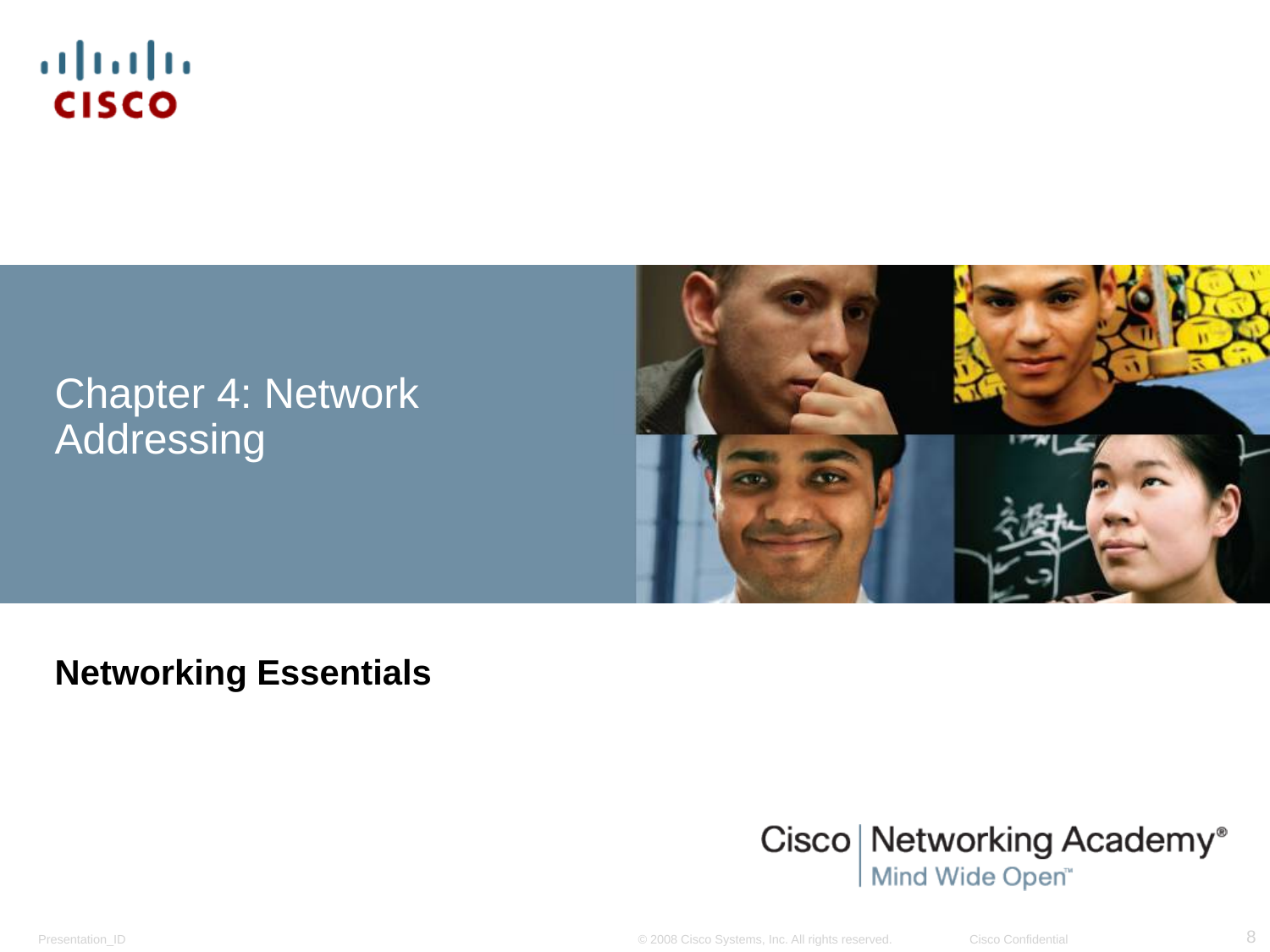

# Chapter 4: Network Addressing
Networking Essentials